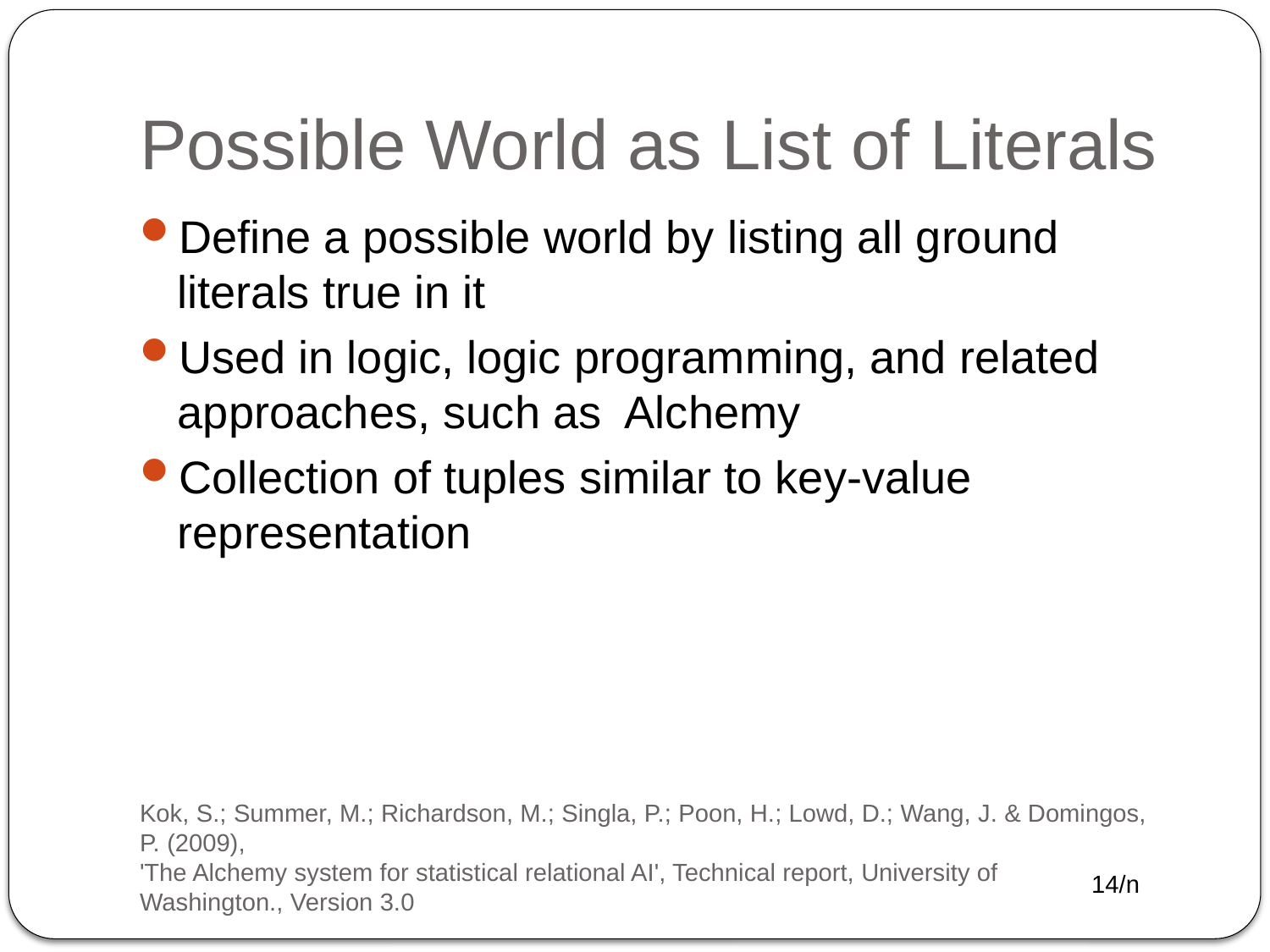

# Possible World as List of Literals
Define a possible world by listing all ground literals true in it
Used in logic, logic programming, and related approaches, such as  Alchemy
Collection of tuples similar to key-value representation
Kok, S.; Summer, M.; Richardson, M.; Singla, P.; Poon, H.; Lowd, D.; Wang, J. & Domingos, P. (2009),
'The Alchemy system for statistical relational AI', Technical report, University of Washington., Version 3.0